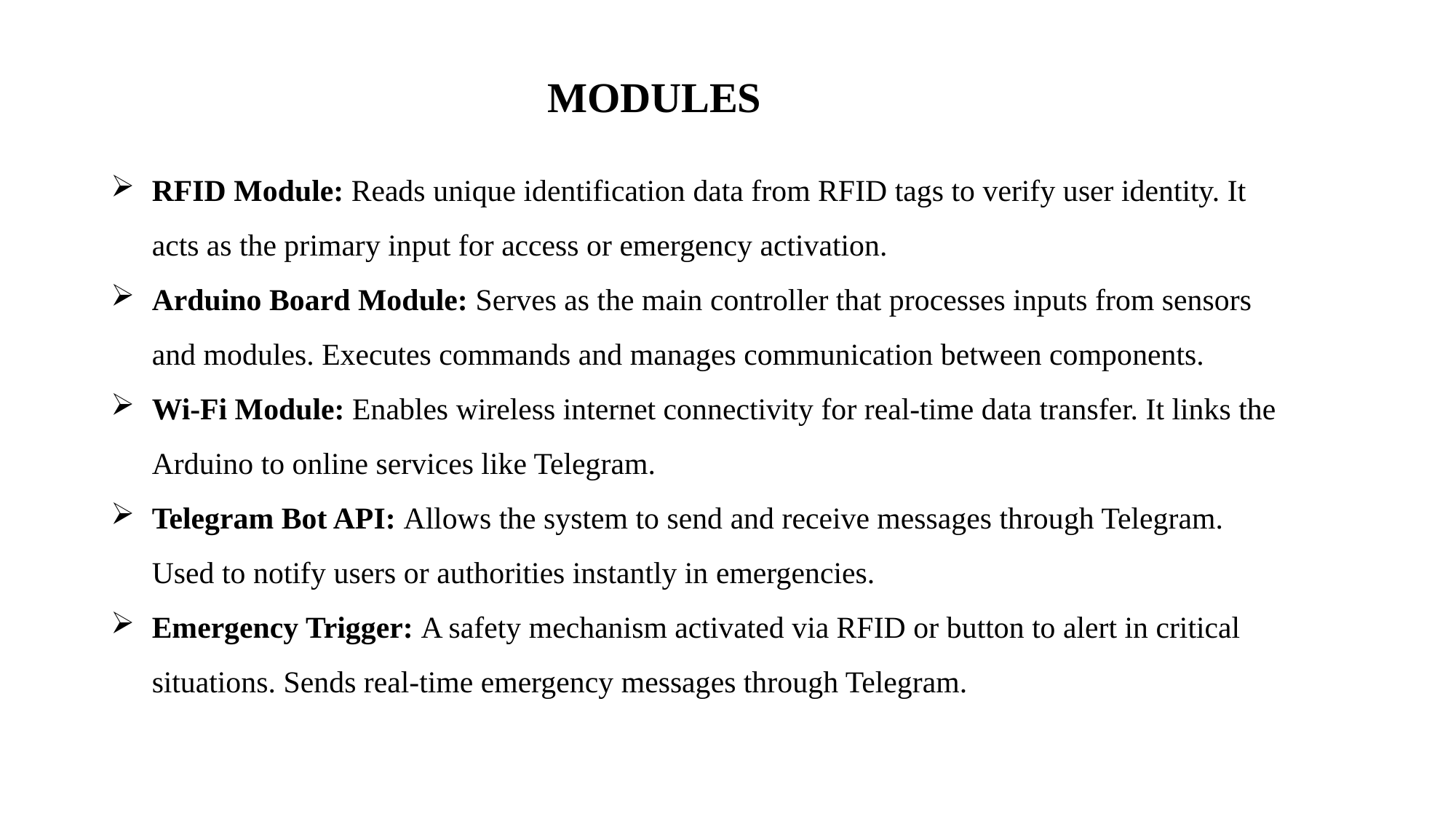

# MODULES

RFID Module: Reads unique identification data from RFID tags to verify user identity. It acts as the primary input for access or emergency activation.
Arduino Board Module: Serves as the main controller that processes inputs from sensors and modules. Executes commands and manages communication between components.
Wi-Fi Module: Enables wireless internet connectivity for real-time data transfer. It links the Arduino to online services like Telegram.
Telegram Bot API: Allows the system to send and receive messages through Telegram. Used to notify users or authorities instantly in emergencies.
Emergency Trigger: A safety mechanism activated via RFID or button to alert in critical situations. Sends real-time emergency messages through Telegram.